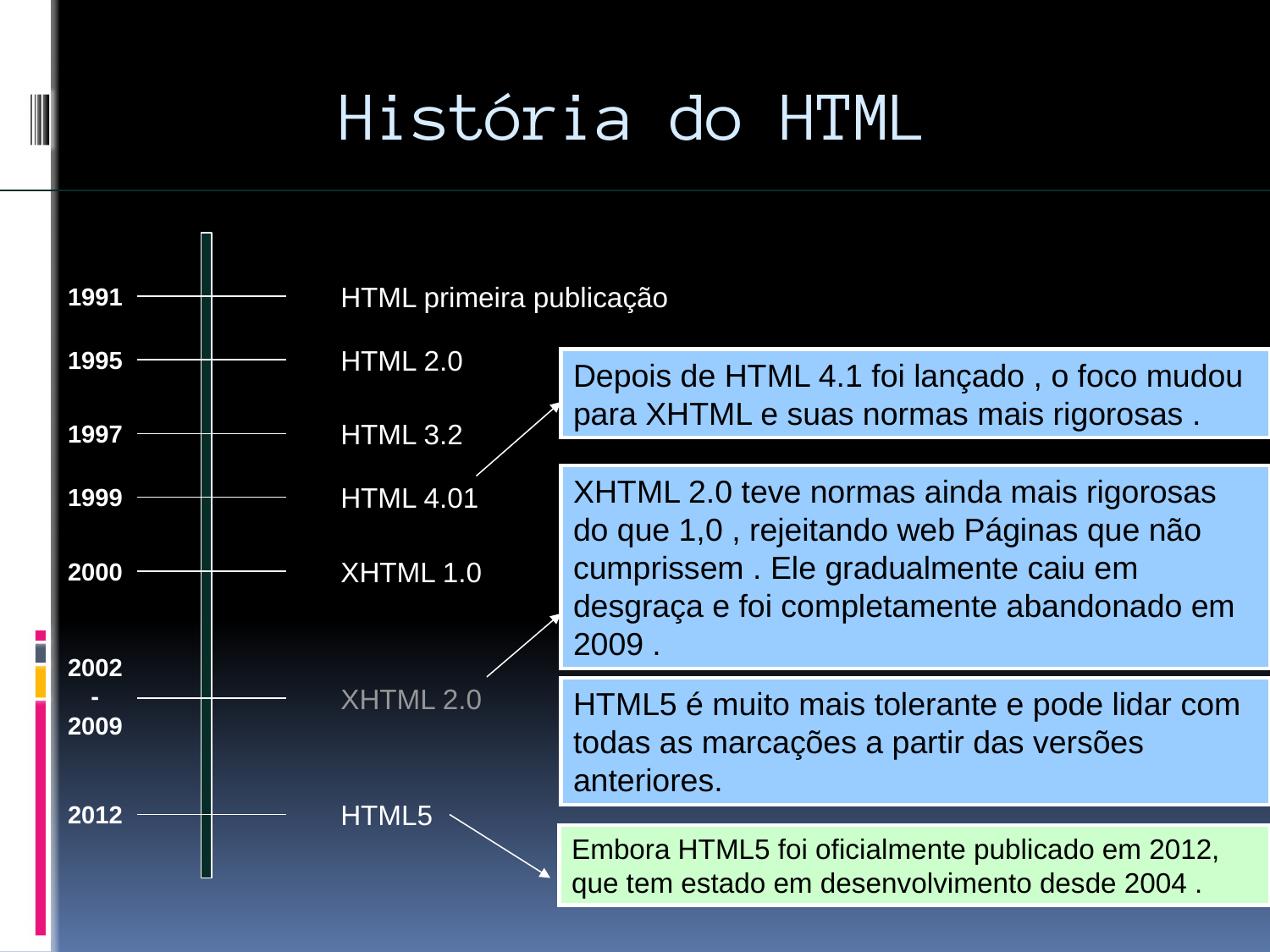

# História do HTML

HTML primeira publicação
1991
HTML 2.0
1995
Depois de HTML 4.1 foi lançado , o foco mudou para XHTML e suas normas mais rigorosas .
HTML 3.2

1997
HTML 4.01
XHTML 2.0 teve normas ainda mais rigorosas do que 1,0 , rejeitando web Páginas que não cumprissem . Ele gradualmente caiu em desgraça e foi completamente abandonado em 2009 .
1999
XHTML 1.0
2000

2002 -2009
XHTML 2.0
HTML5 é muito mais tolerante e pode lidar com todas as marcações a partir das versões anteriores.
HTML5
2012

Embora HTML5 foi oficialmente publicado em 2012, que tem estado em desenvolvimento desde 2004 .